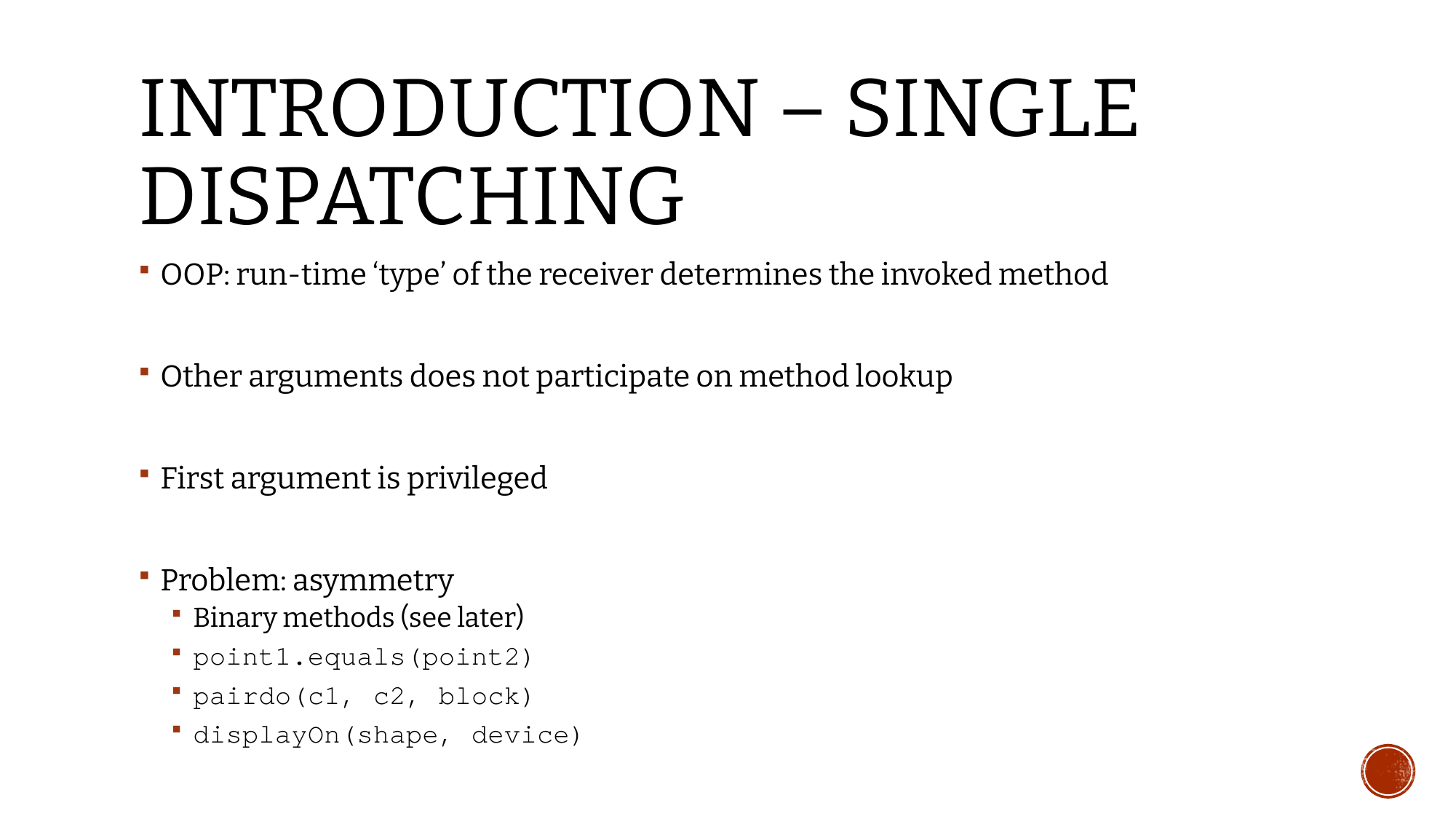

# Introduction – single dispatching
OOP: run-time ‘type’ of the receiver determines the invoked method

Other arguments does not participate on method lookup

First argument is privileged

Problem: asymmetry
Binary methods (see later)
point1.equals(point2)
pairdo(c1, c2, block)
displayOn(shape, device)